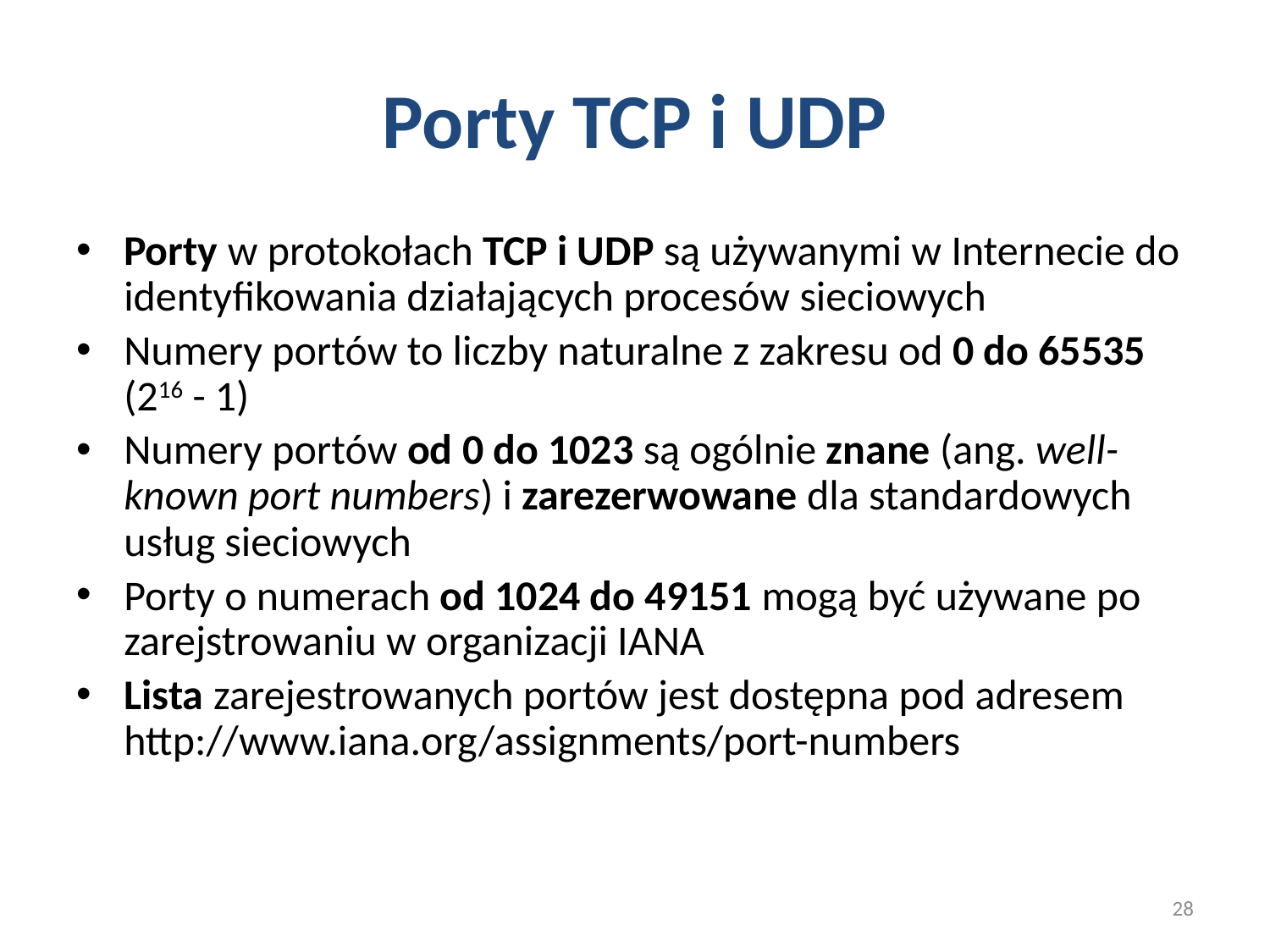

# Porty TCP i UDP
Porty w protokołach TCP i UDP są używanymi w Internecie do identyfikowania działających procesów sieciowych
Numery portów to liczby naturalne z zakresu od 0 do 65535 (216 - 1)
Numery portów od 0 do 1023 są ogólnie znane (ang. well-known port numbers) i zarezerwowane dla standardowych usług sieciowych
Porty o numerach od 1024 do 49151 mogą być używane po zarejstrowaniu w organizacji IANA
Lista zarejestrowanych portów jest dostępna pod adresem http://www.iana.org/assignments/port-numbers

28